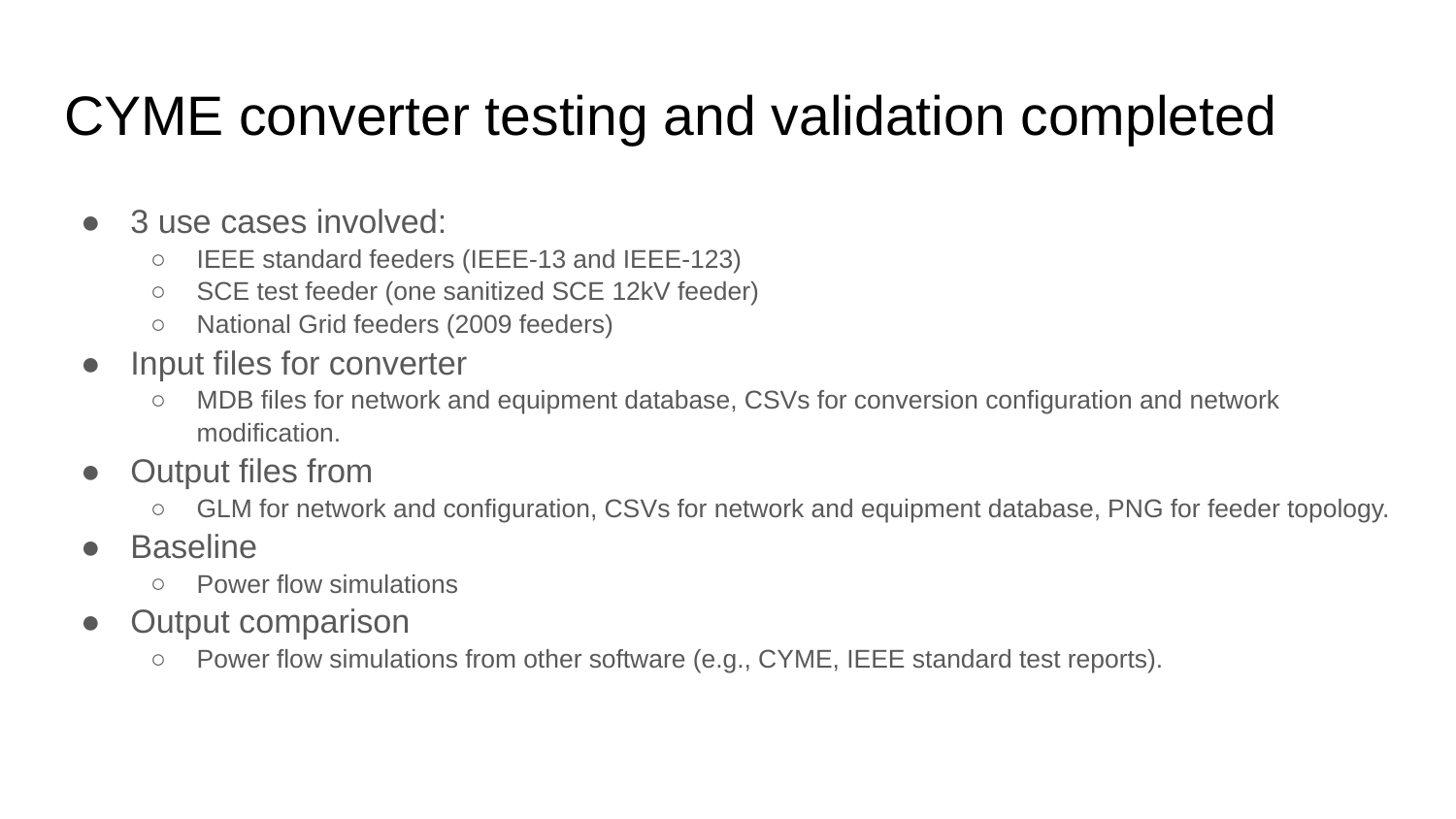

# CYME converter testing and validation completed
3 use cases involved:
IEEE standard feeders (IEEE-13 and IEEE-123)
SCE test feeder (one sanitized SCE 12kV feeder)
National Grid feeders (2009 feeders)
Input files for converter
MDB files for network and equipment database, CSVs for conversion configuration and network modification.
Output files from
GLM for network and configuration, CSVs for network and equipment database, PNG for feeder topology.
Baseline
Power flow simulations
Output comparison
Power flow simulations from other software (e.g., CYME, IEEE standard test reports).